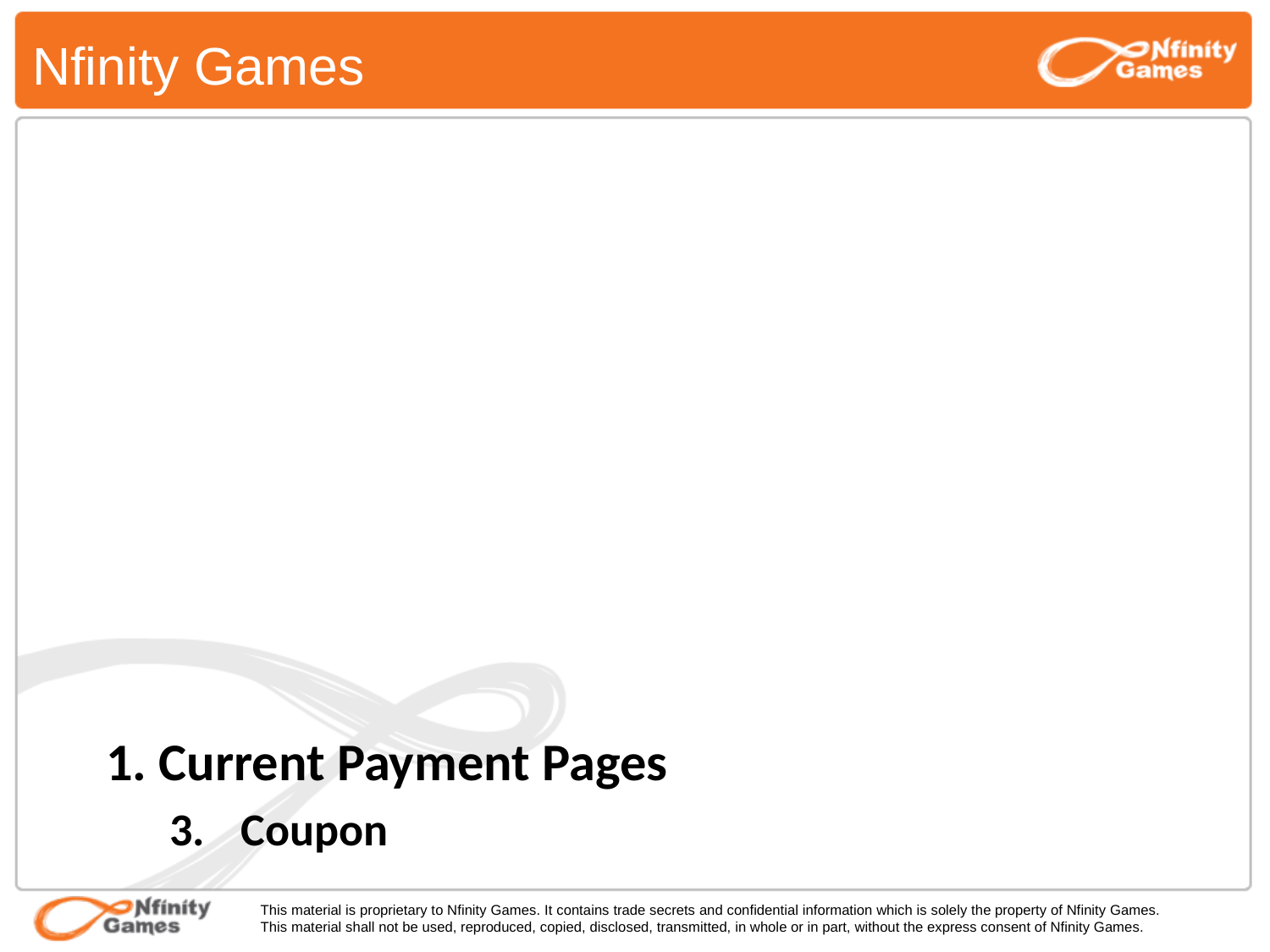

# Nfinity Games

 Current Payment Pages
Coupon